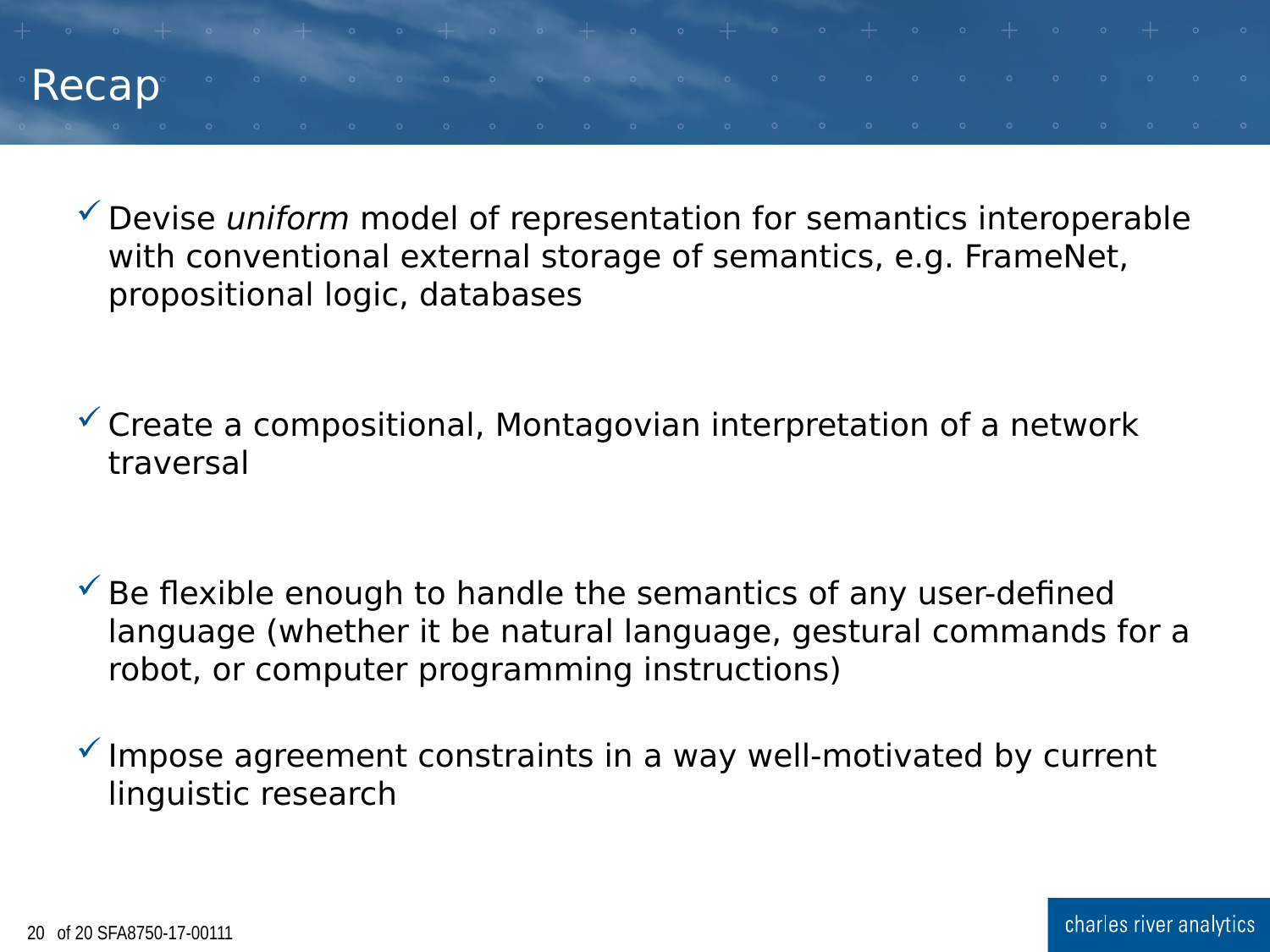

# Recap

Devise uniform model of representation for semantics interoperable with conventional external storage of semantics, e.g. FrameNet, propositional logic, databases

Create a compositional, Montagovian interpretation of a network traversal

Be flexible enough to handle the semantics of any user-defined language (whether it be natural language, gestural commands for a robot, or computer programming instructions)

Impose agreement constraints in a way well-motivated by current linguistic research

20